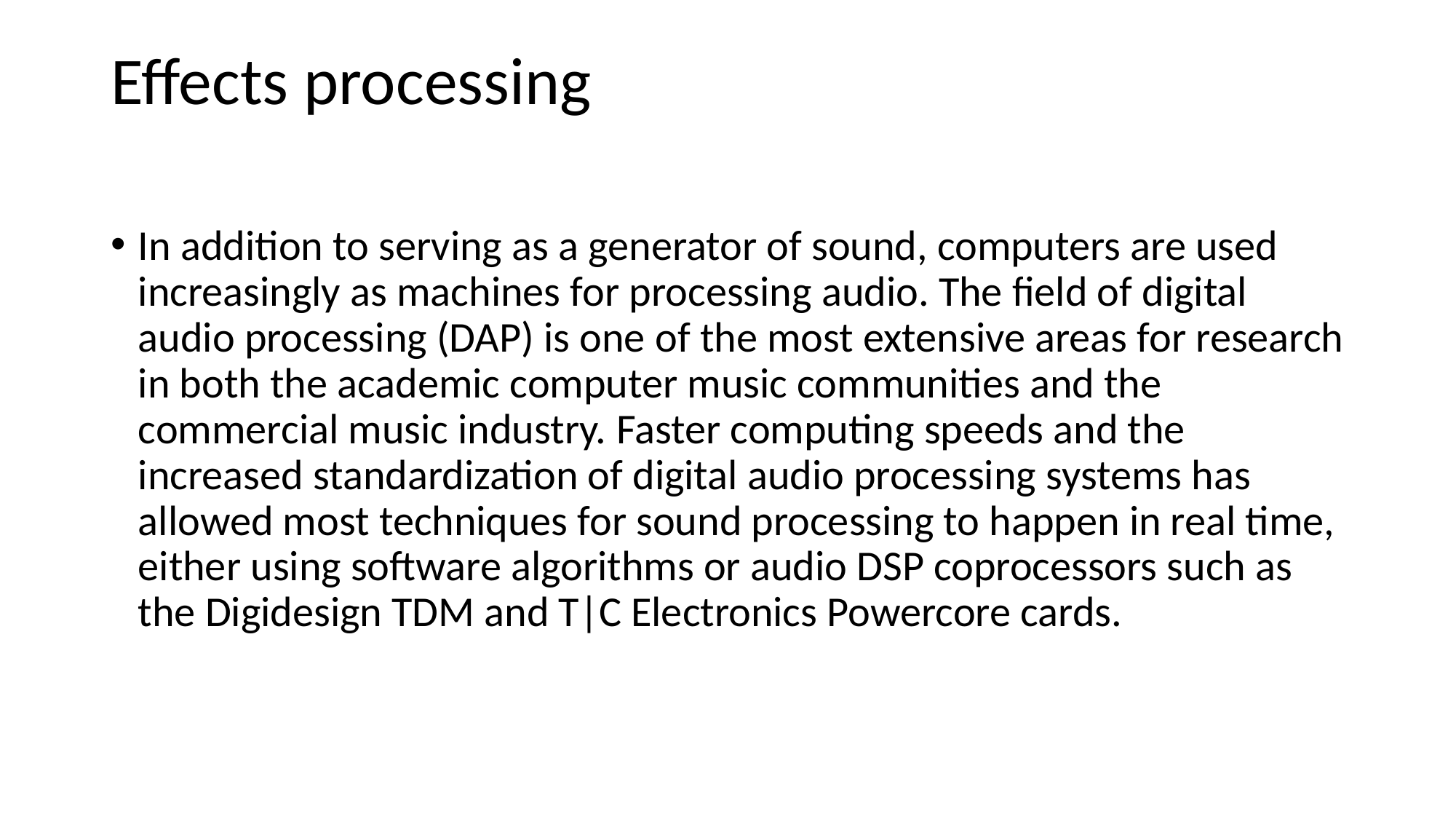

# Effects processing
In addition to serving as a generator of sound, computers are used increasingly as machines for processing audio. The field of digital audio processing (DAP) is one of the most extensive areas for research in both the academic computer music communities and the commercial music industry. Faster computing speeds and the increased standardization of digital audio processing systems has allowed most techniques for sound processing to happen in real time, either using software algorithms or audio DSP coprocessors such as the Digidesign TDM and T|C Electronics Powercore cards.